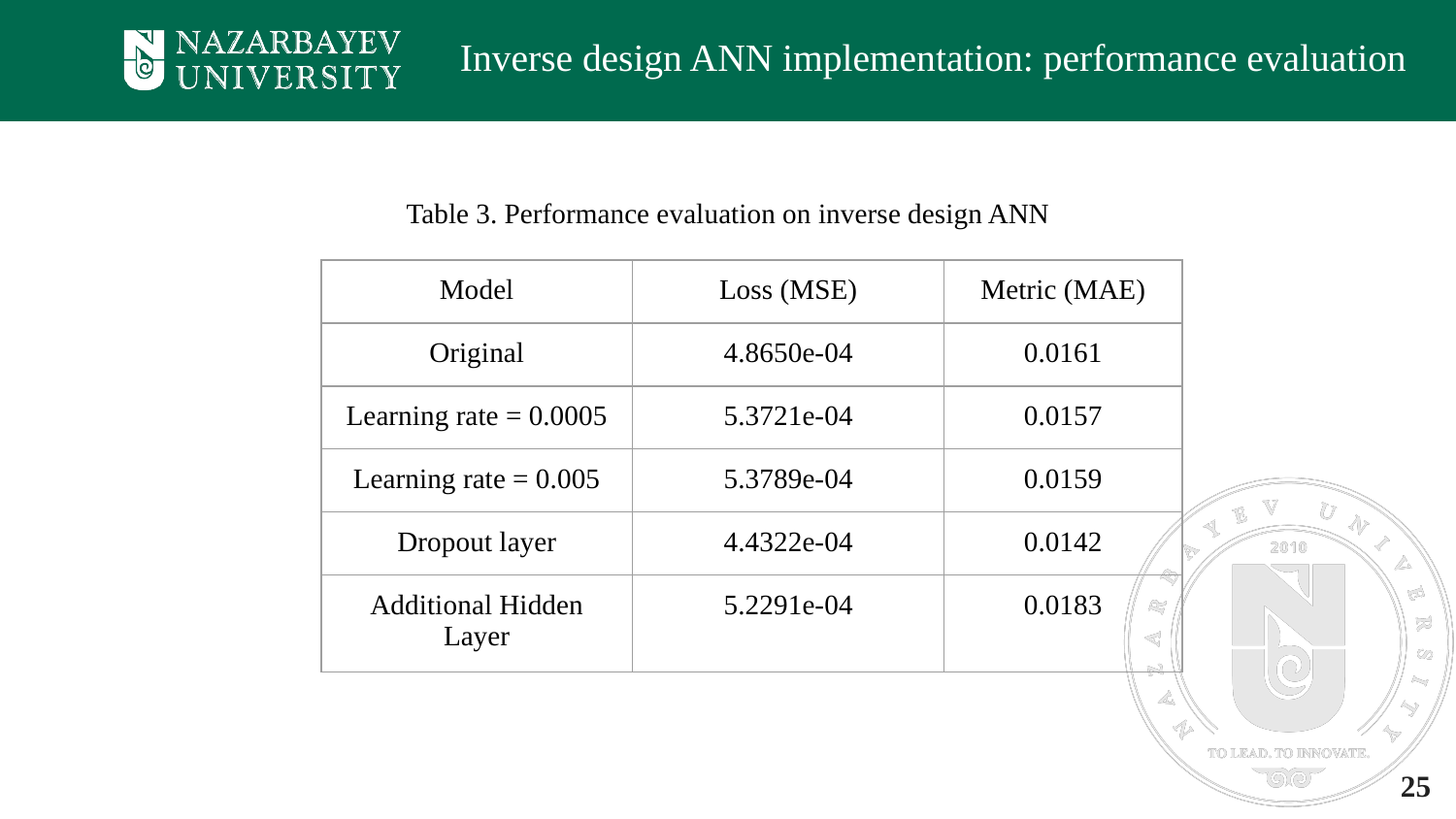

Inverse design ANN implementation: performance evaluation

Table 3. Performance evaluation on inverse design ANN

| Model | Loss (MSE) | Metric (MAE) |
| --- | --- | --- |
| Original | 4.8650e-04 | 0.0161 |
| Learning rate = 0.0005 | 5.3721e-04 | 0.0157 |
| Learning rate = 0.005 | 5.3789e-04 | 0.0159 |
| Dropout layer | 4.4322e-04 | 0.0142 |
| Additional Hidden Layer | 5.2291e-04 | 0.0183 |
25